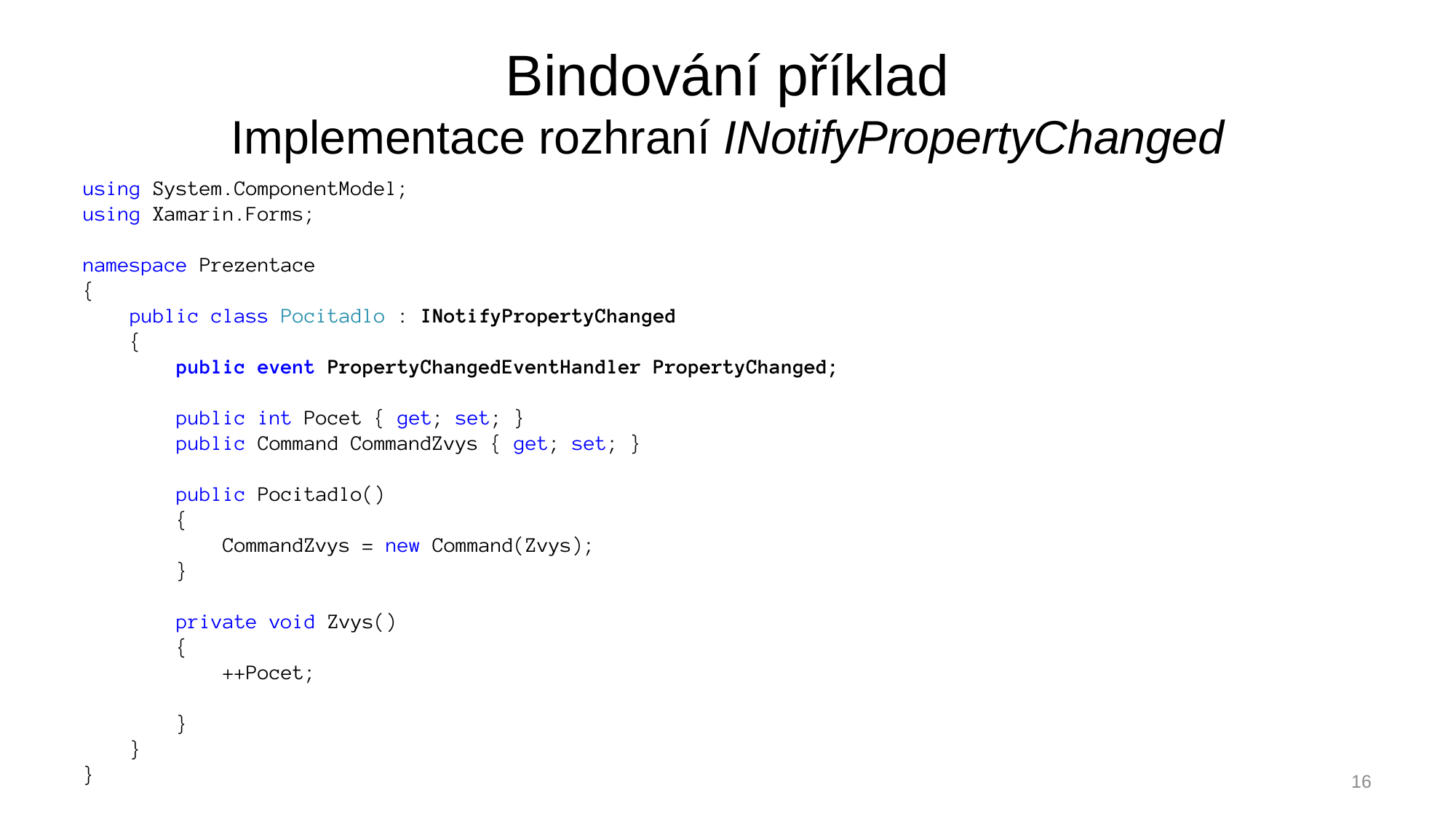

# Bindování příklad Implementace rozhraní INotifyPropertyChanged
using System.ComponentModel;
using Xamarin.Forms;

namespace Prezentace
{
    public class Pocitadlo : INotifyPropertyChanged
    {
        public event PropertyChangedEventHandler PropertyChanged;

        public int Pocet { get; set; }
        public Command CommandZvys { get; set; }

        public Pocitadlo()
        {
            CommandZvys = new Command(Zvys);
        }

        private void Zvys()
        {
            ++Pocet;

        }
    }
}
16